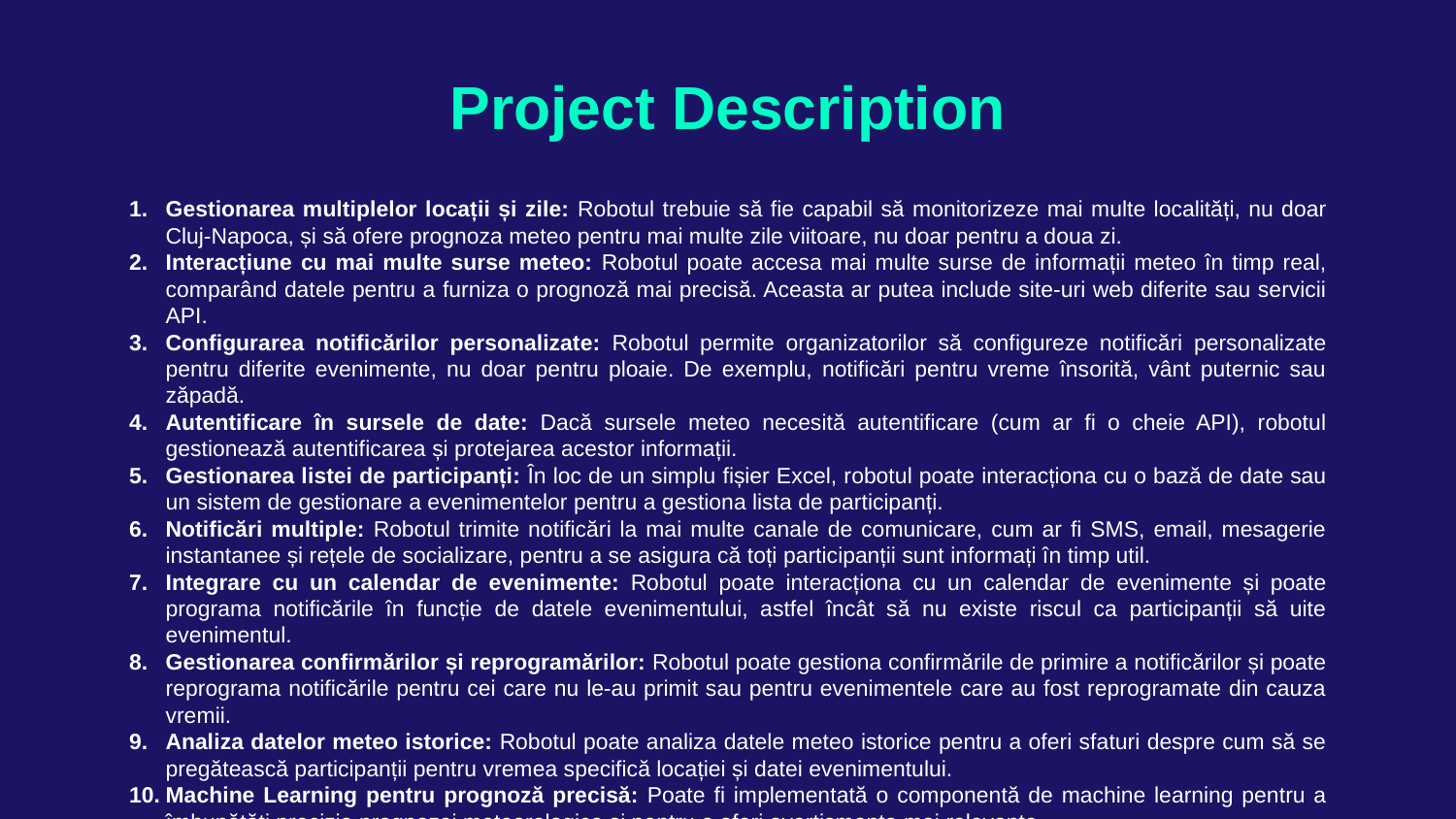

# Project Description
Gestionarea multiplelor locații și zile: Robotul trebuie să fie capabil să monitorizeze mai multe localități, nu doar Cluj-Napoca, și să ofere prognoza meteo pentru mai multe zile viitoare, nu doar pentru a doua zi.
Interacțiune cu mai multe surse meteo: Robotul poate accesa mai multe surse de informații meteo în timp real, comparând datele pentru a furniza o prognoză mai precisă. Aceasta ar putea include site-uri web diferite sau servicii API.
Configurarea notificărilor personalizate: Robotul permite organizatorilor să configureze notificări personalizate pentru diferite evenimente, nu doar pentru ploaie. De exemplu, notificări pentru vreme însorită, vânt puternic sau zăpadă.
Autentificare în sursele de date: Dacă sursele meteo necesită autentificare (cum ar fi o cheie API), robotul gestionează autentificarea și protejarea acestor informații.
Gestionarea listei de participanți: În loc de un simplu fișier Excel, robotul poate interacționa cu o bază de date sau un sistem de gestionare a evenimentelor pentru a gestiona lista de participanți.
Notificări multiple: Robotul trimite notificări la mai multe canale de comunicare, cum ar fi SMS, email, mesagerie instantanee și rețele de socializare, pentru a se asigura că toți participanții sunt informați în timp util.
Integrare cu un calendar de evenimente: Robotul poate interacționa cu un calendar de evenimente și poate programa notificările în funcție de datele evenimentului, astfel încât să nu existe riscul ca participanții să uite evenimentul.
Gestionarea confirmărilor și reprogramărilor: Robotul poate gestiona confirmările de primire a notificărilor și poate reprograma notificările pentru cei care nu le-au primit sau pentru evenimentele care au fost reprogramate din cauza vremii.
Analiza datelor meteo istorice: Robotul poate analiza datele meteo istorice pentru a oferi sfaturi despre cum să se pregătească participanții pentru vremea specifică locației și datei evenimentului.
Machine Learning pentru prognoză precisă: Poate fi implementată o componentă de machine learning pentru a îmbunătăți precizia prognozei meteorologice și pentru a oferi avertismente mai relevante.